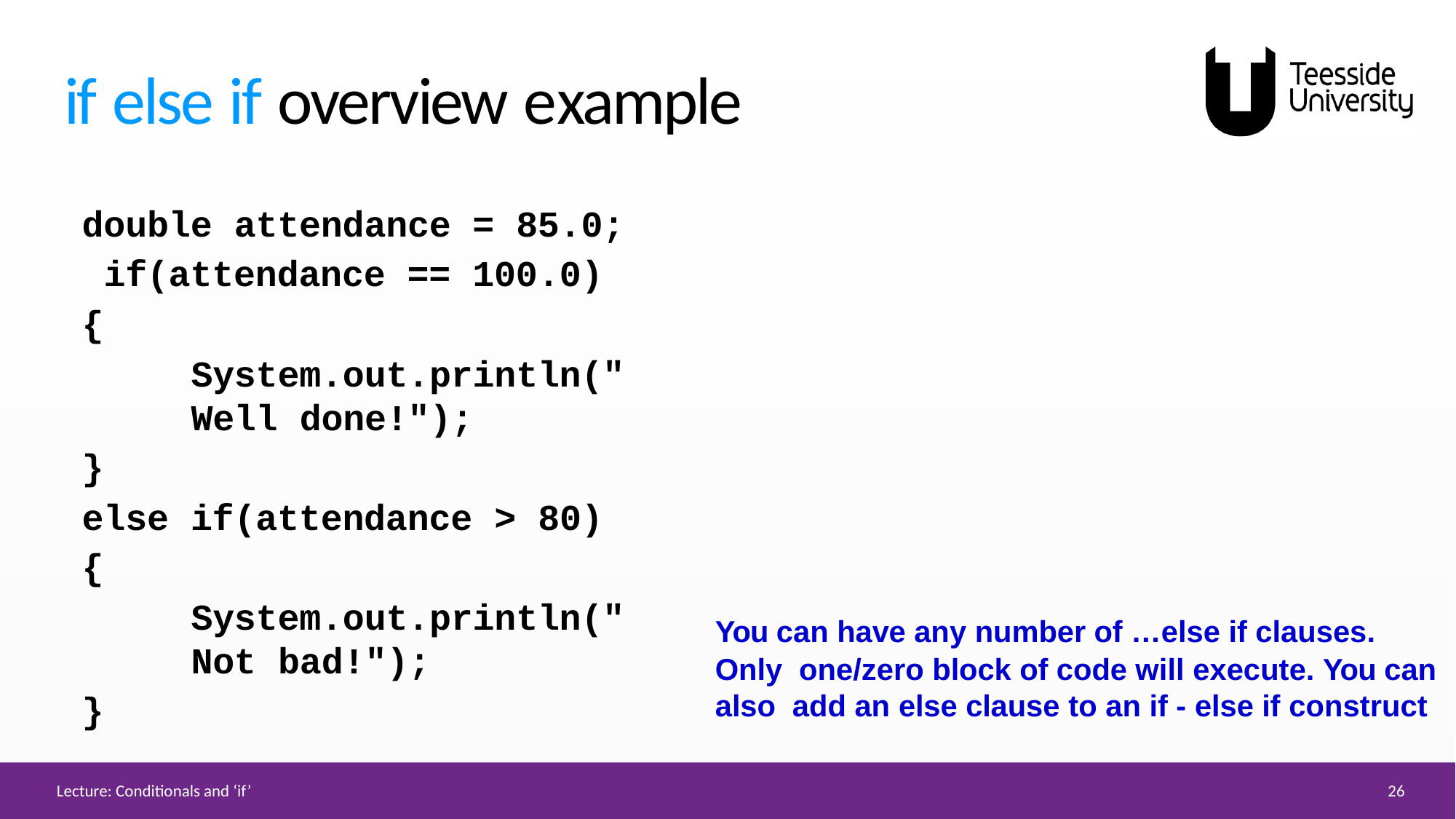

# if else if overview example
double attendance = 85.0;  if(attendance == 100.0)
{
System.out.println("Well done!");
}
else if(attendance > 80)
{
System.out.println("Not bad!");
}
You can have any number of …else if clauses.
Only  one/zero block of code will execute. You can also  add an else clause to an if - else if construct
26
Lecture: Conditionals and ‘if’